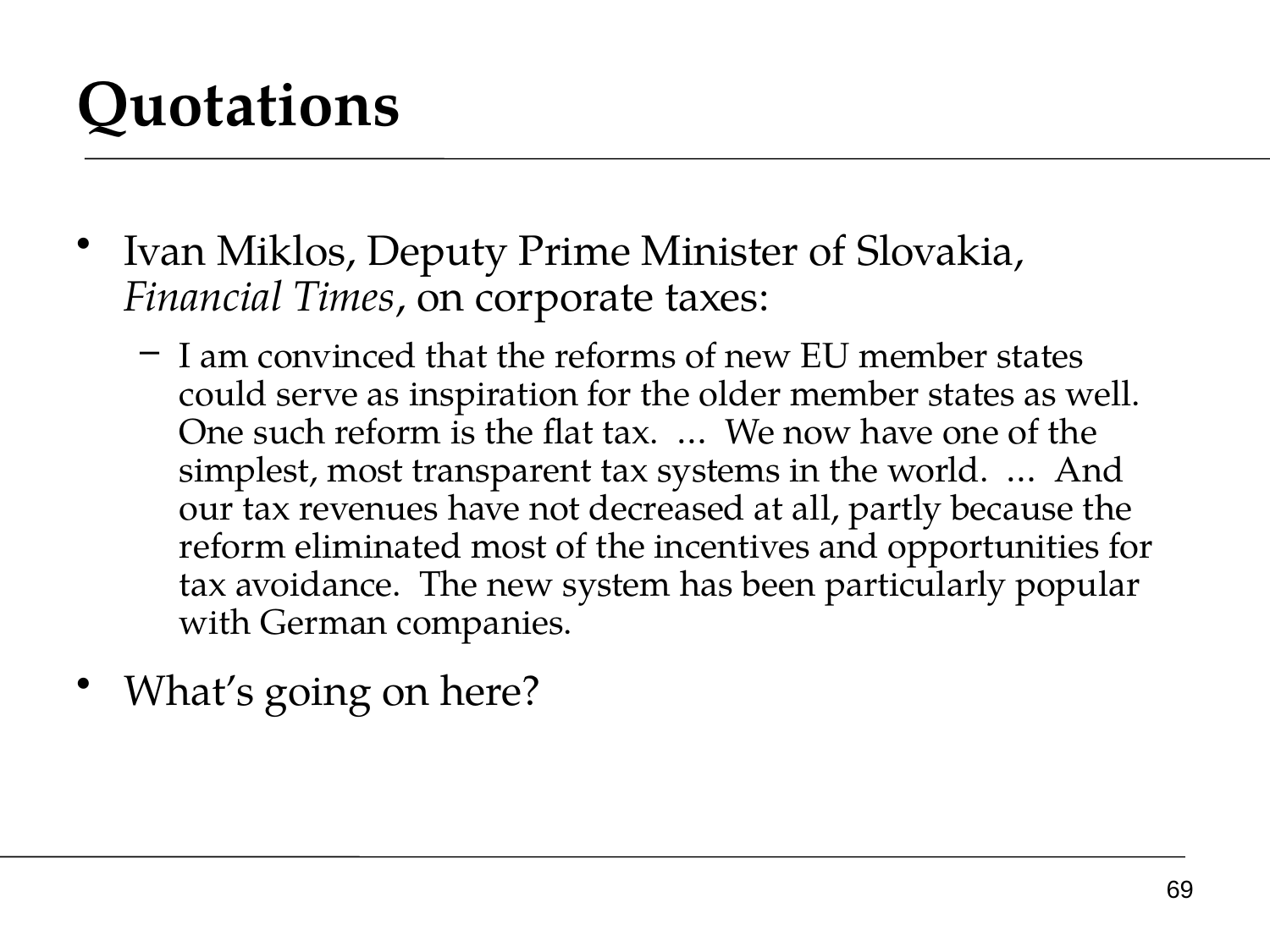

# Quotations
Ivan Miklos, Deputy Prime Minister of Slovakia, Financial Times, on corporate taxes:
I am convinced that the reforms of new EU member states could serve as inspiration for the older member states as well.  One such reform is the flat tax.  …  We now have one of the simplest, most transparent tax systems in the world.  …  And our tax revenues have not decreased at all, partly because the reform eliminated most of the incentives and opportunities for tax avoidance.  The new system has been particularly popular with German companies.
What’s going on here?
69